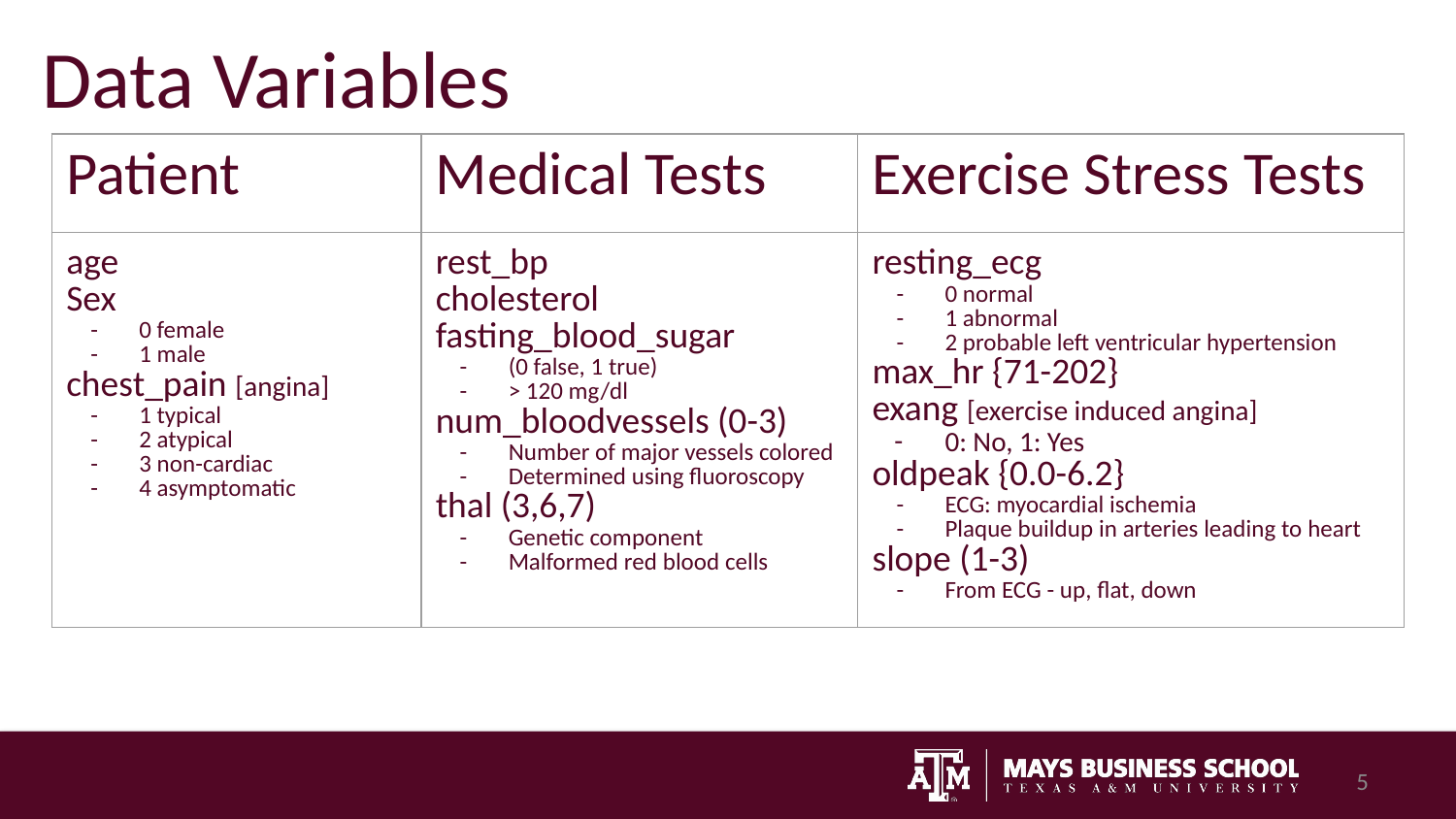

# Data Variables
| Patient | Medical Tests | Exercise Stress Tests |
| --- | --- | --- |
| age Sex 0 female 1 male chest\_pain [angina] 1 typical 2 atypical 3 non-cardiac 4 asymptomatic | rest\_bp cholesterol fasting\_blood\_sugar (0 false, 1 true) > 120 mg/dl num\_bloodvessels (0-3) Number of major vessels colored Determined using fluoroscopy thal (3,6,7) Genetic component Malformed red blood cells | resting\_ecg 0 normal 1 abnormal 2 probable left ventricular hypertension max\_hr {71-202} exang [exercise induced angina] 0: No, 1: Yes oldpeak {0.0-6.2} ECG: myocardial ischemia Plaque buildup in arteries leading to heart slope (1-3) From ECG - up, flat, down |
5